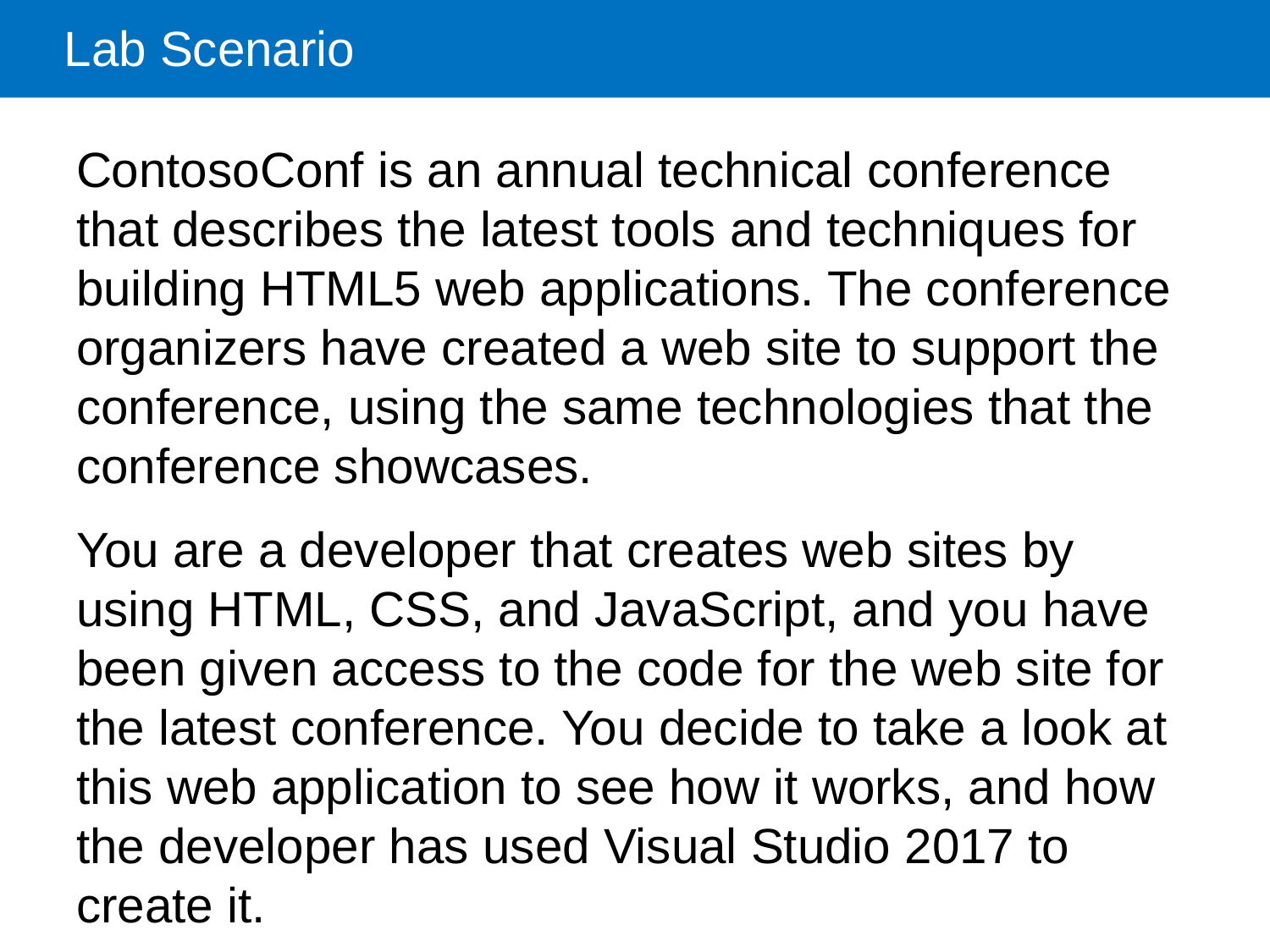

# Lab Scenario
ContosoConf is an annual technical conference that describes the latest tools and techniques for building HTML5 web applications. The conference organizers have created a web site to support the conference, using the same technologies that the conference showcases.
You are a developer that creates web sites by using HTML, CSS, and JavaScript, and you have been given access to the code for the web site for the latest conference. You decide to take a look at this web application to see how it works, and how the developer has used Visual Studio 2017 to create it.